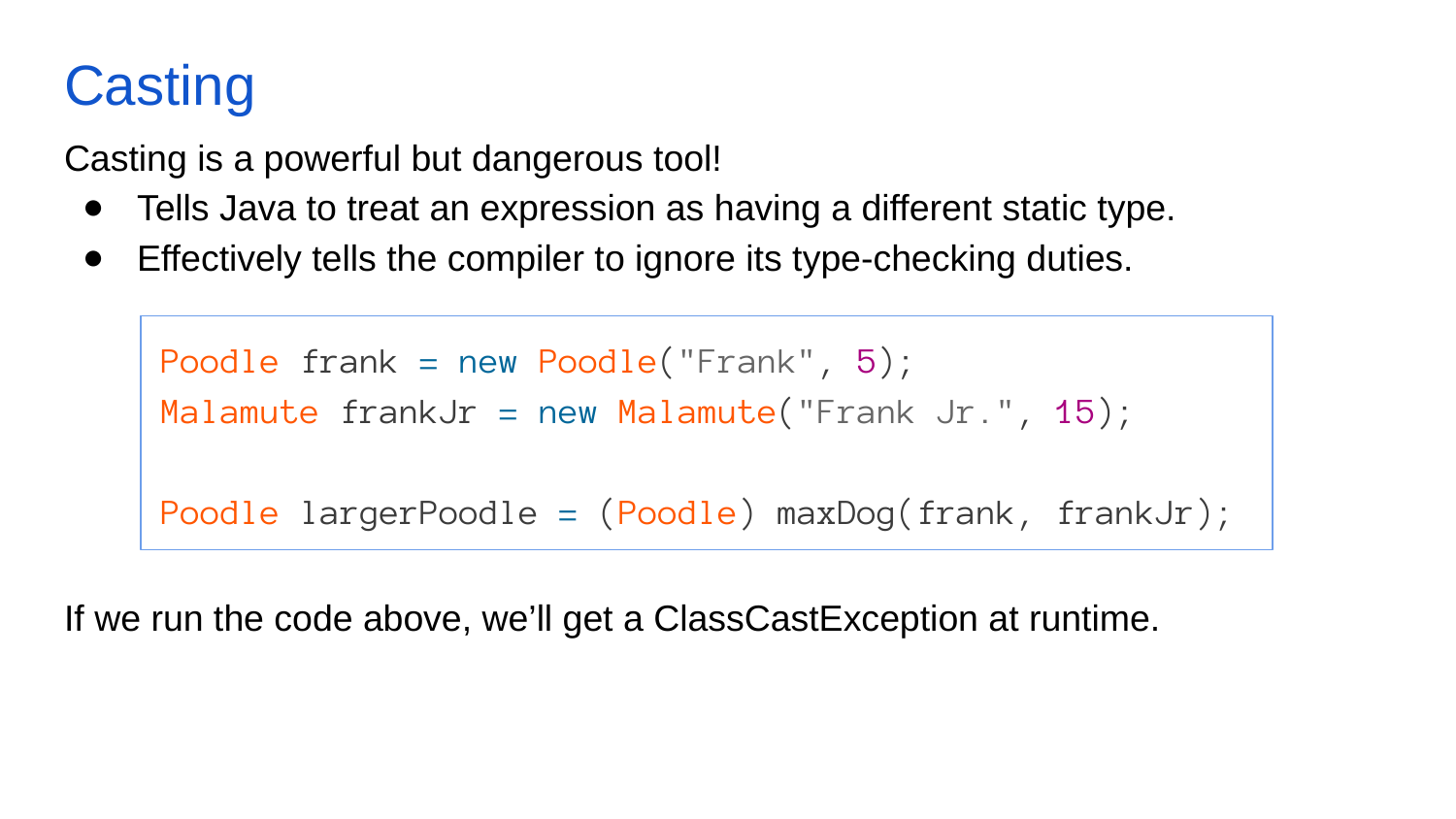

# Casting
Casting is a powerful but dangerous tool!
Tells Java to treat an expression as having a different static type.
Effectively tells the compiler to ignore its type-checking duties.

Poodle frank = new Poodle("Frank", 5);
Malamute frankJr = new Malamute("Frank Jr.", 15);
Poodle largerPoodle = (Poodle) maxDog(frank, frankJr);

If we run the code above, we’ll get a ClassCastException at runtime.